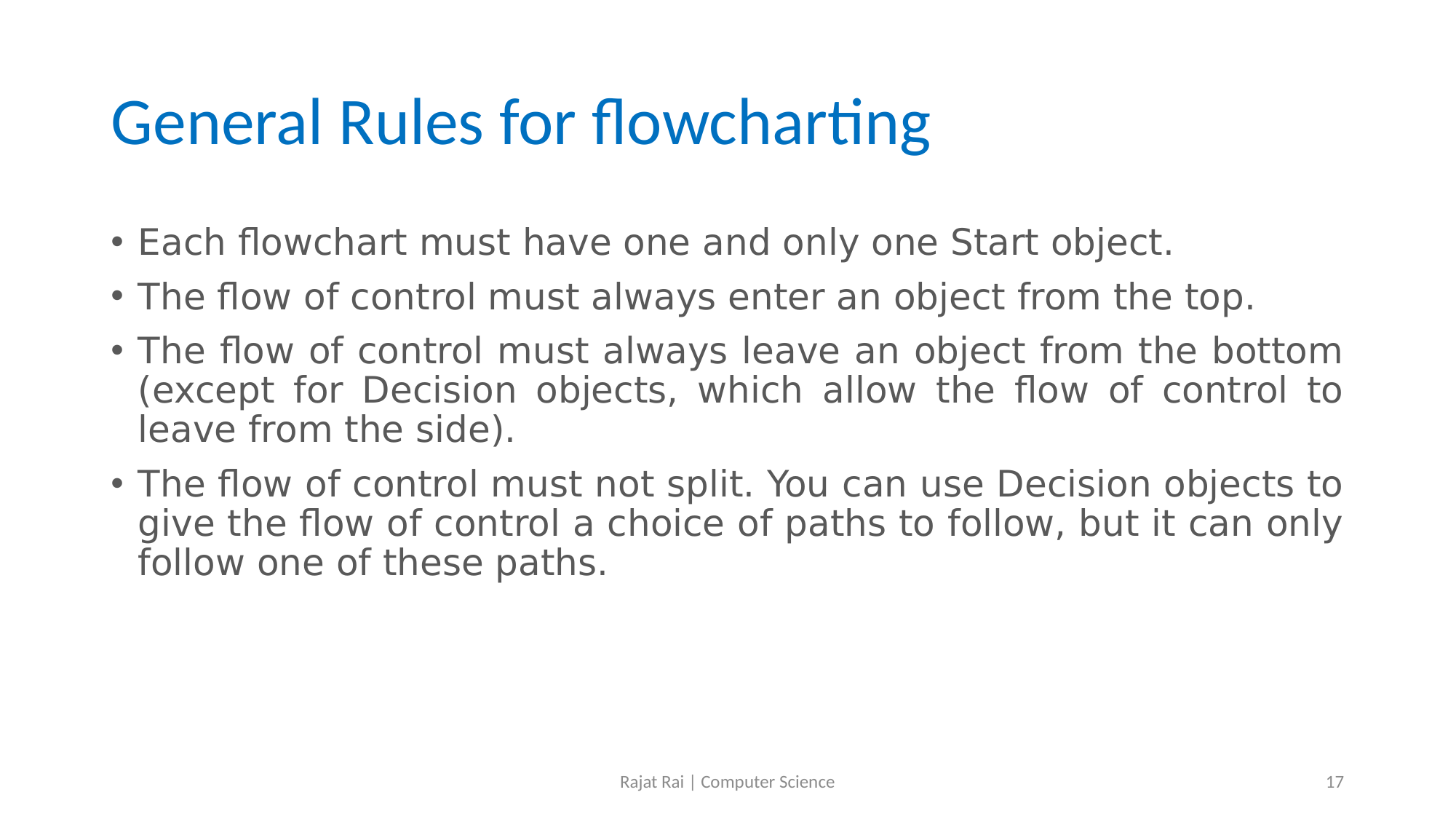

# General Rules for flowcharting
Each flowchart must have one and only one Start object.
The flow of control must always enter an object from the top.
The flow of control must always leave an object from the bottom (except for Decision objects, which allow the flow of control to leave from the side).
The flow of control must not split. You can use Decision objects to give the flow of control a choice of paths to follow, but it can only follow one of these paths.

Rajat Rai | Computer Science
17